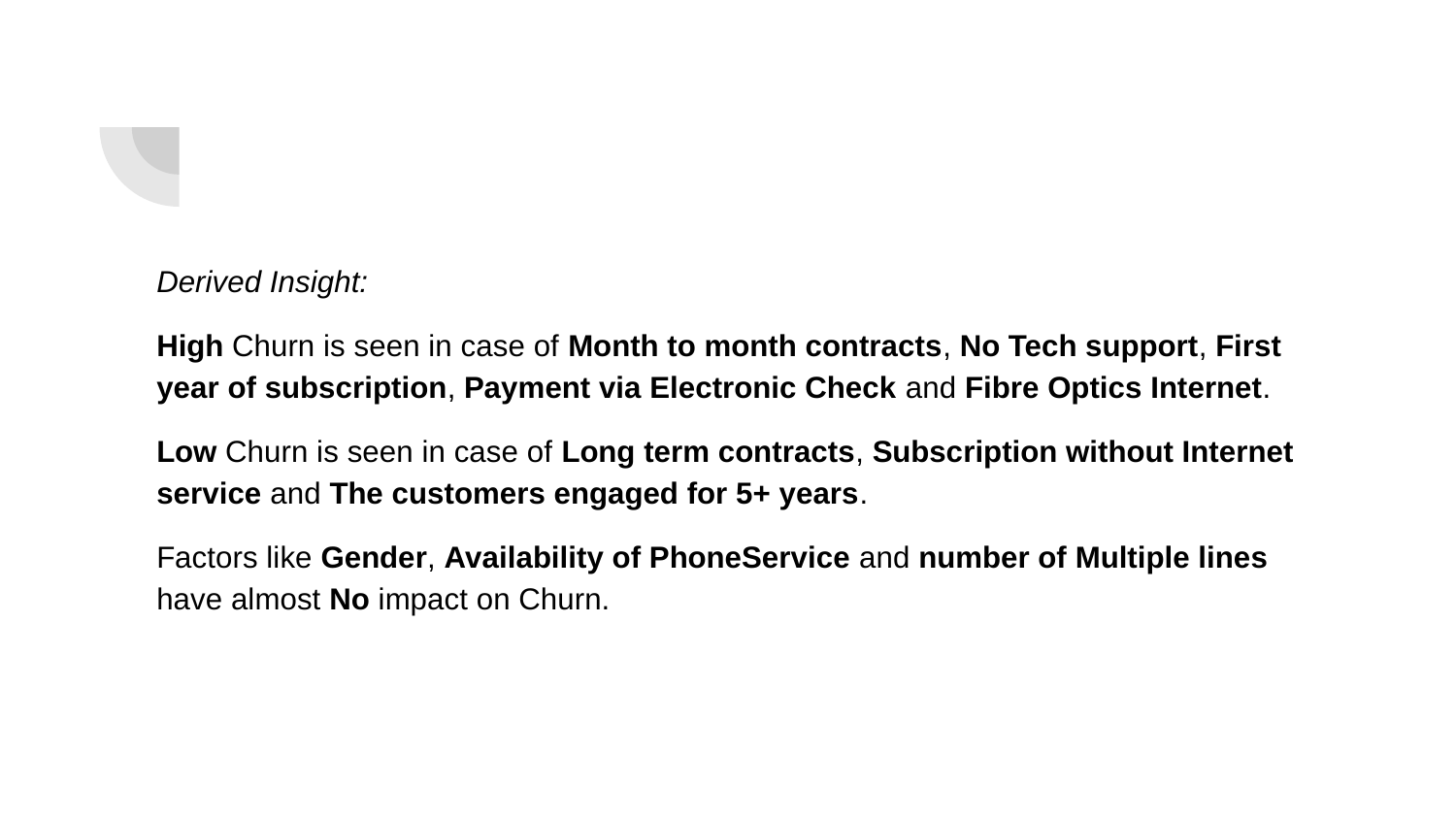

Derived Insight:
High Churn is seen in case of Month to month contracts, No Tech support, First year of subscription, Payment via Electronic Check and Fibre Optics Internet.
Low Churn is seen in case of Long term contracts, Subscription without Internet service and The customers engaged for 5+ years.
Factors like Gender, Availability of PhoneService and number of Multiple lines have almost No impact on Churn.